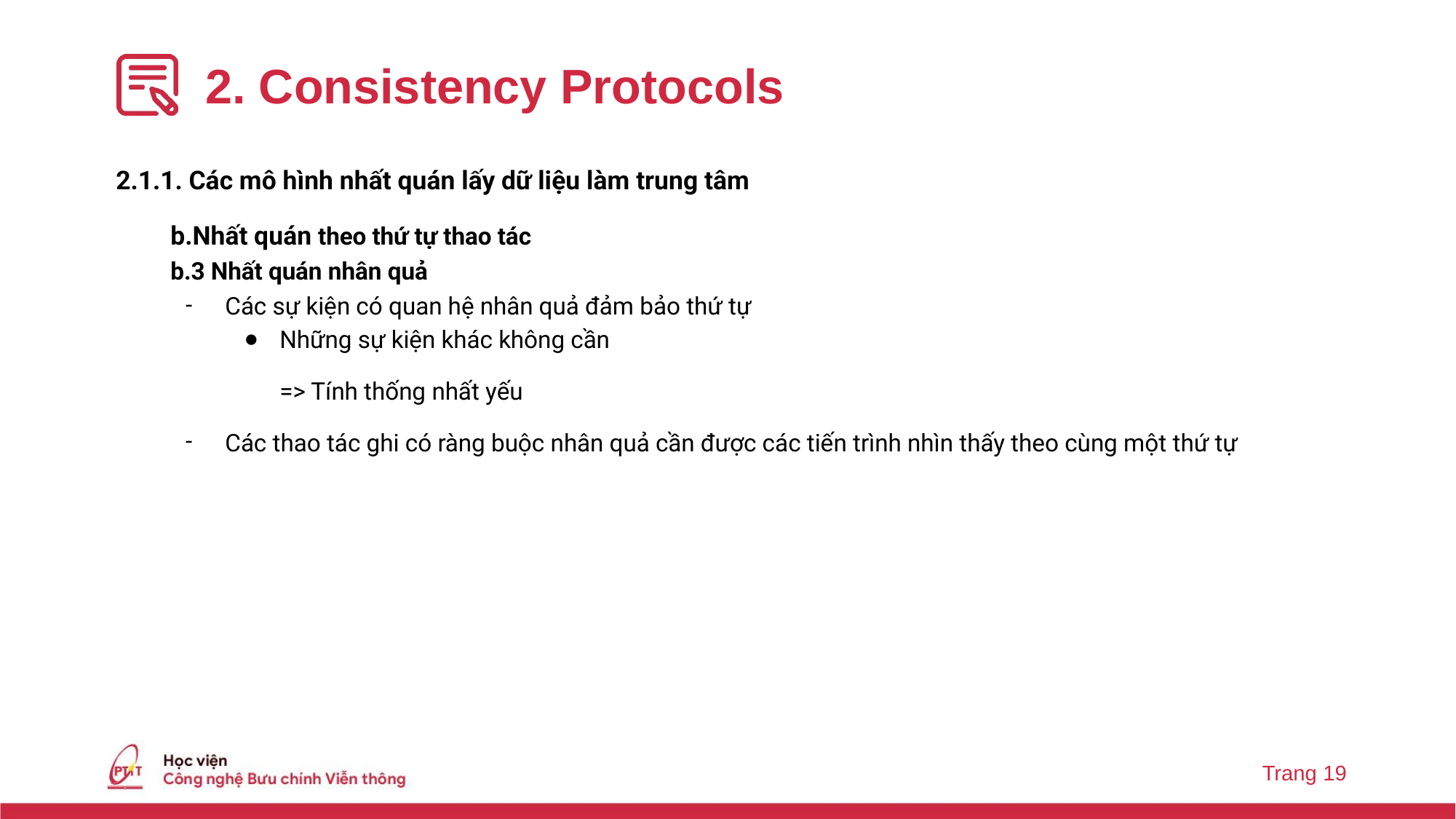

# 2. Consistency Protocols
2.1.1. Các mô hình nhất quán lấy dữ liệu làm trung tâm
b.Nhất quán theo thứ tự thao tác
b.3 Nhất quán nhân quả
Các sự kiện có quan hệ nhân quả đảm bảo thứ tự
Những sự kiện khác không cần
=> Tính thống nhất yếu
Các thao tác ghi có ràng buộc nhân quả cần được các tiến trình nhìn thấy theo cùng một thứ tự